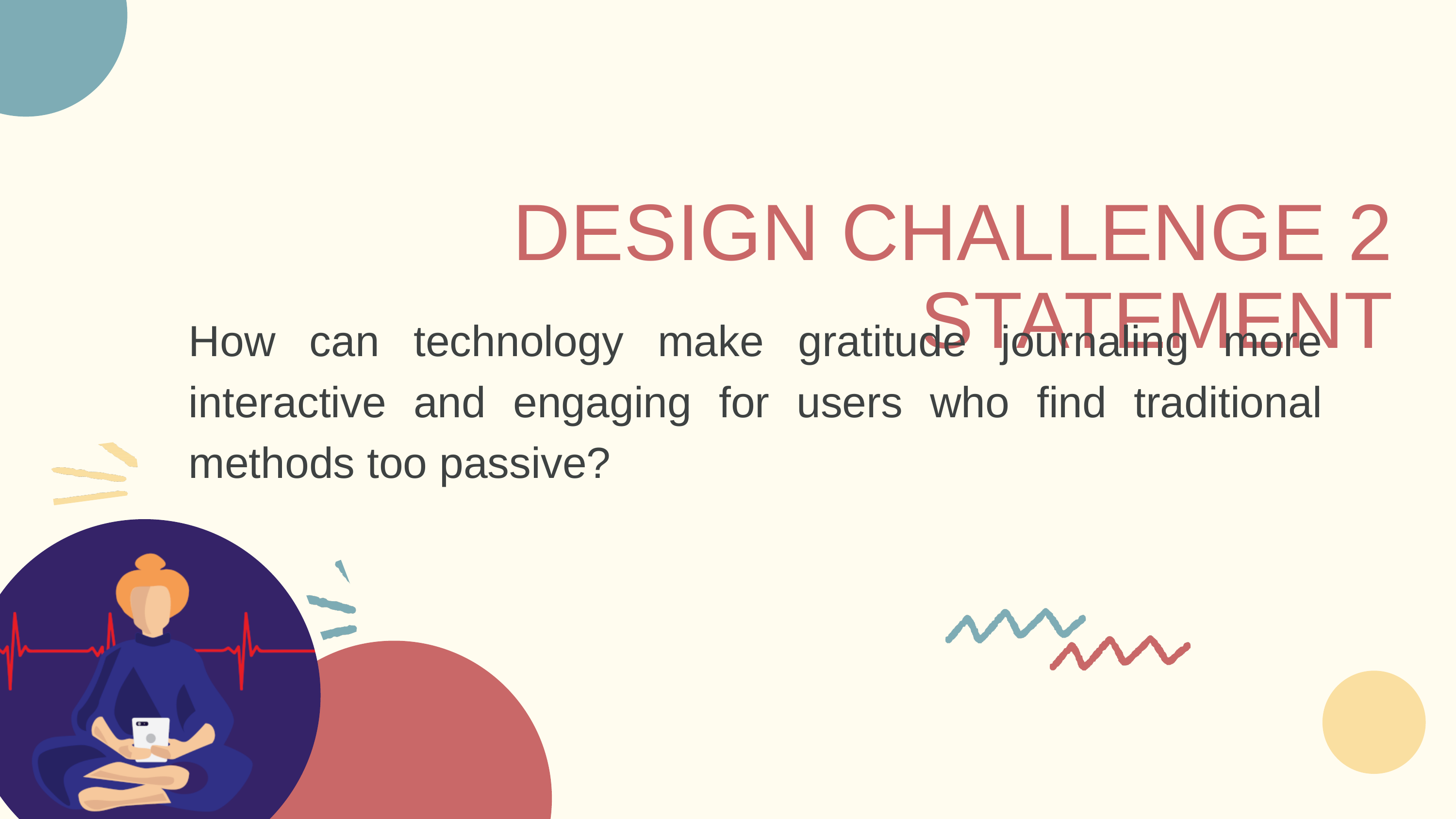

DESIGN CHALLENGE 2 STATEMENT
How can technology make gratitude journaling more interactive and engaging for users who find traditional methods too passive?